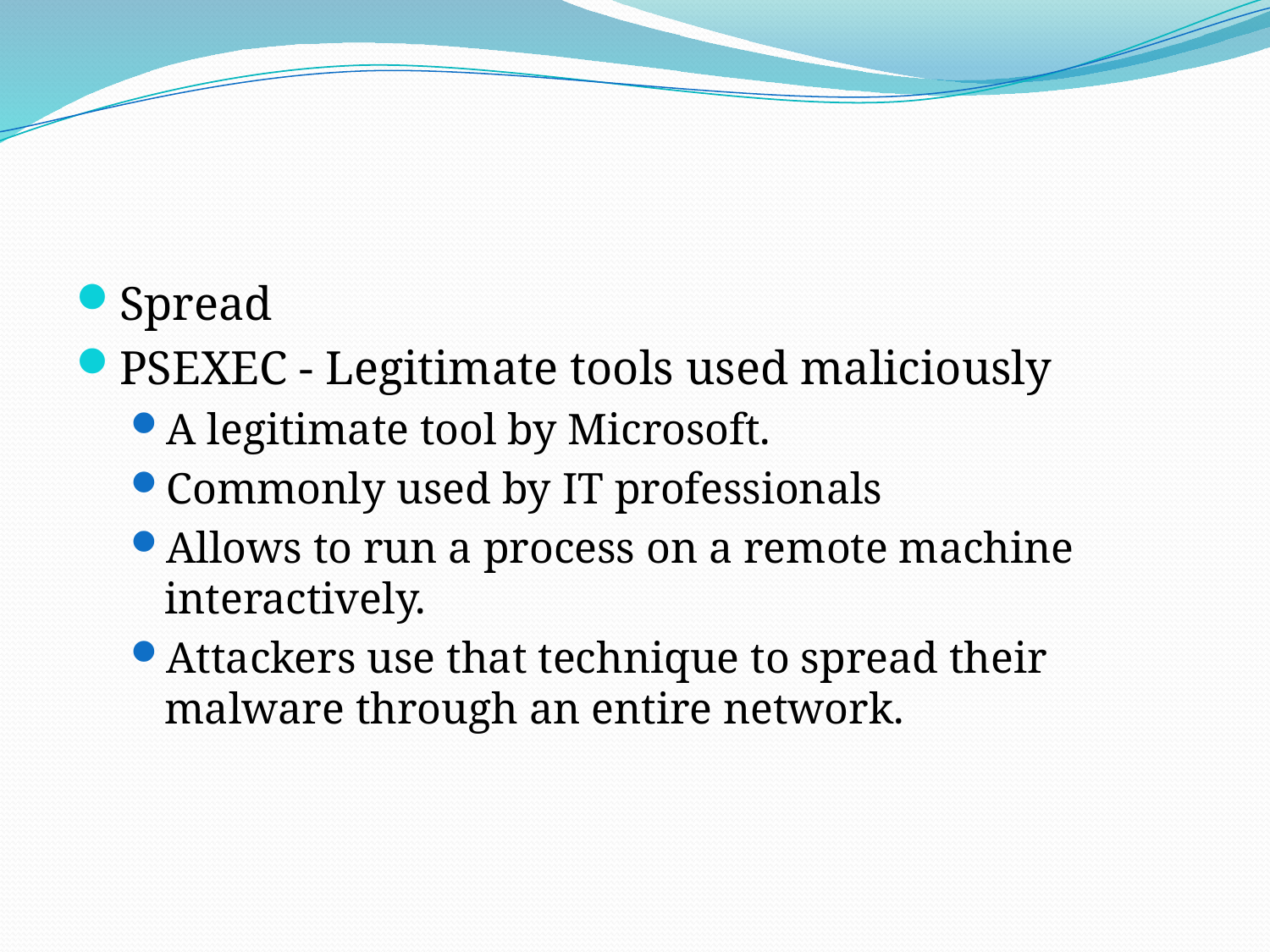

#
Spread
PSEXEC - Legitimate tools used maliciously
A legitimate tool by Microsoft.
Commonly used by IT professionals
Allows to run a process on a remote machine interactively.
Attackers use that technique to spread their malware through an entire network.